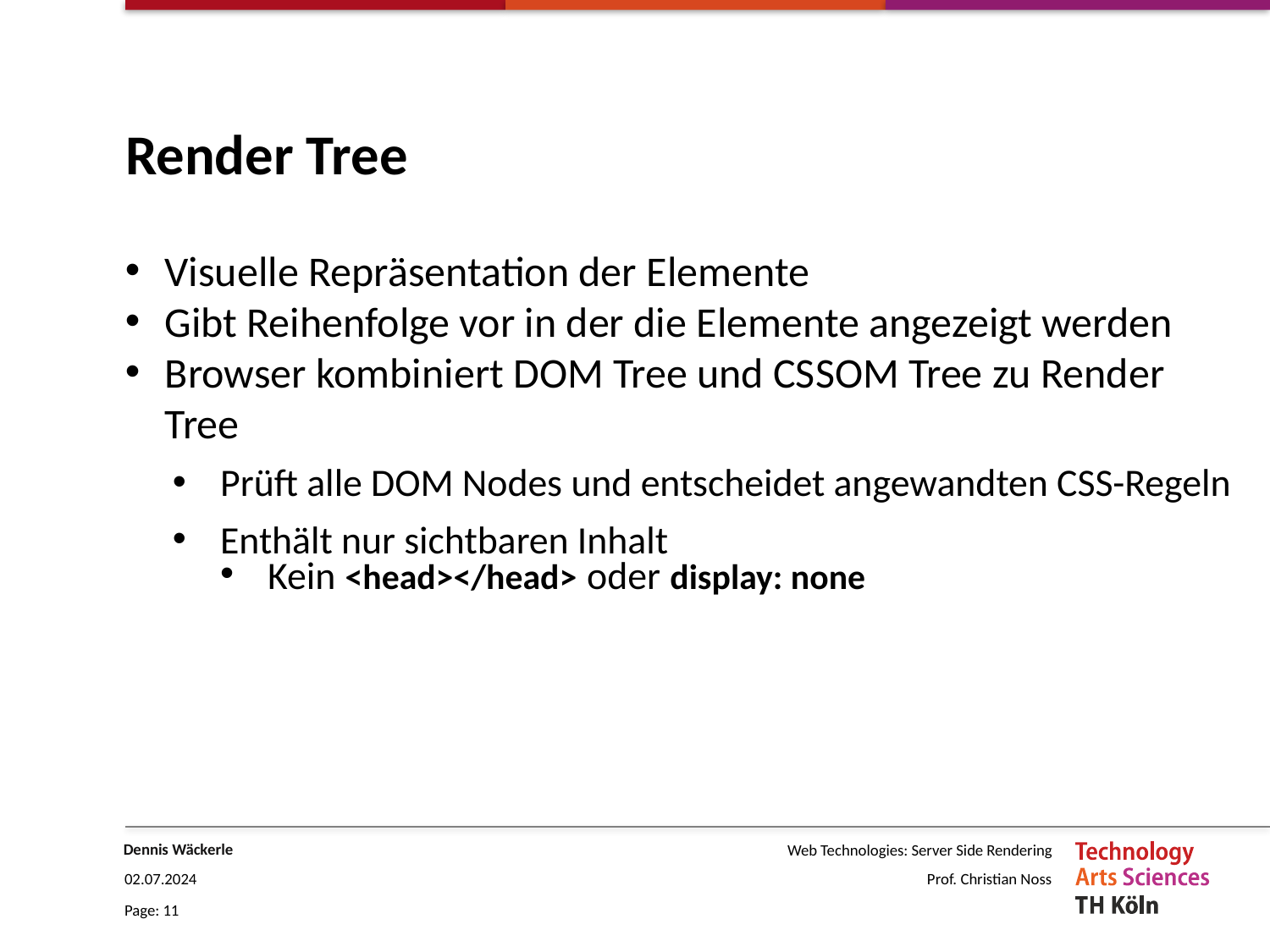

# Render Tree
Visuelle Repräsentation der Elemente
Gibt Reihenfolge vor in der die Elemente angezeigt werden
Browser kombiniert DOM Tree und CSSOM Tree zu Render Tree
Prüft alle DOM Nodes und entscheidet angewandten CSS-Regeln
Enthält nur sichtbaren Inhalt
Kein <head></head> oder display: none